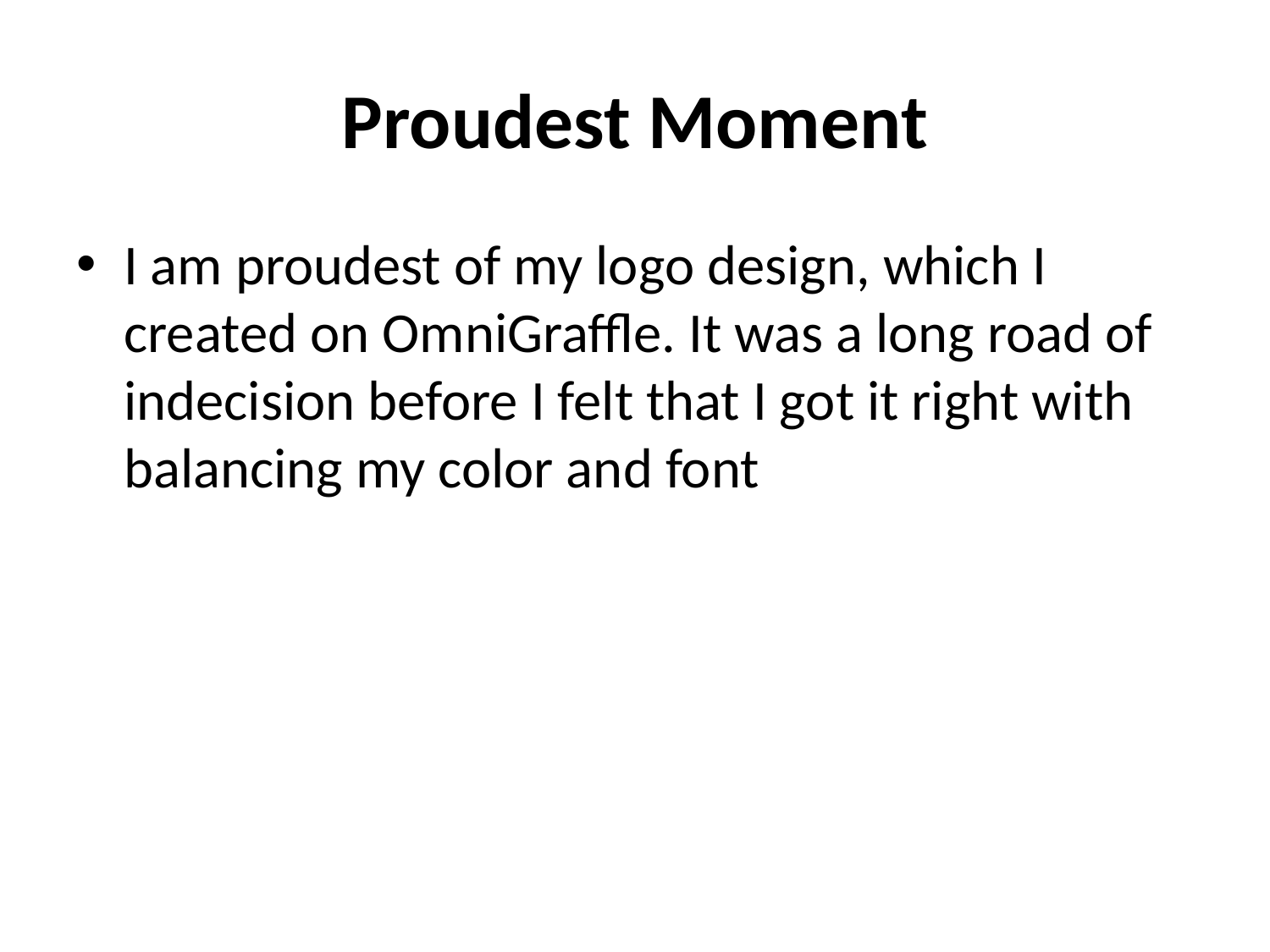

# Proudest Moment
I am proudest of my logo design, which I created on OmniGraffle. It was a long road of indecision before I felt that I got it right with balancing my color and font